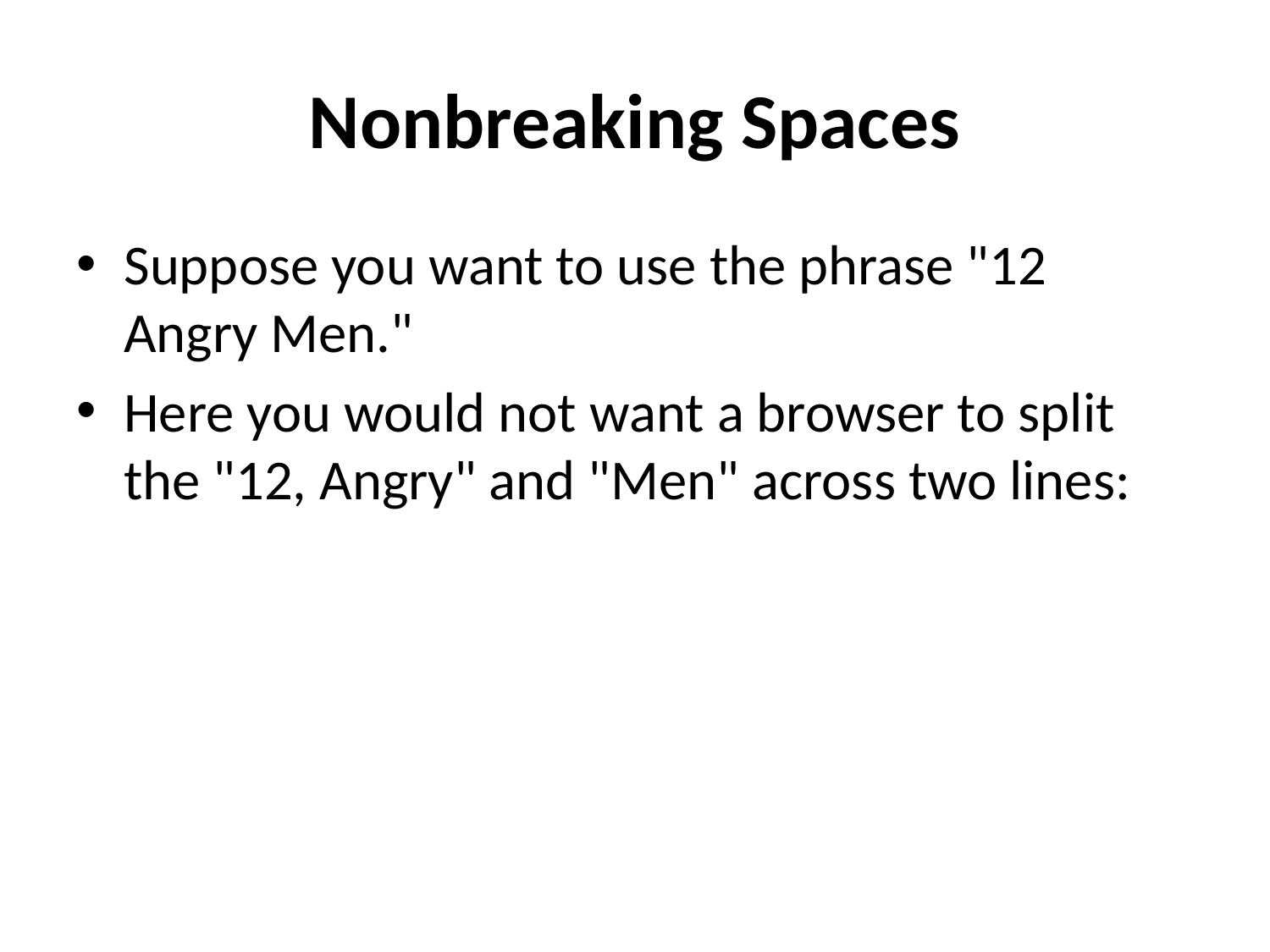

# Nonbreaking Spaces
Suppose you want to use the phrase "12 Angry Men."
Here you would not want a browser to split the "12, Angry" and "Men" across two lines: